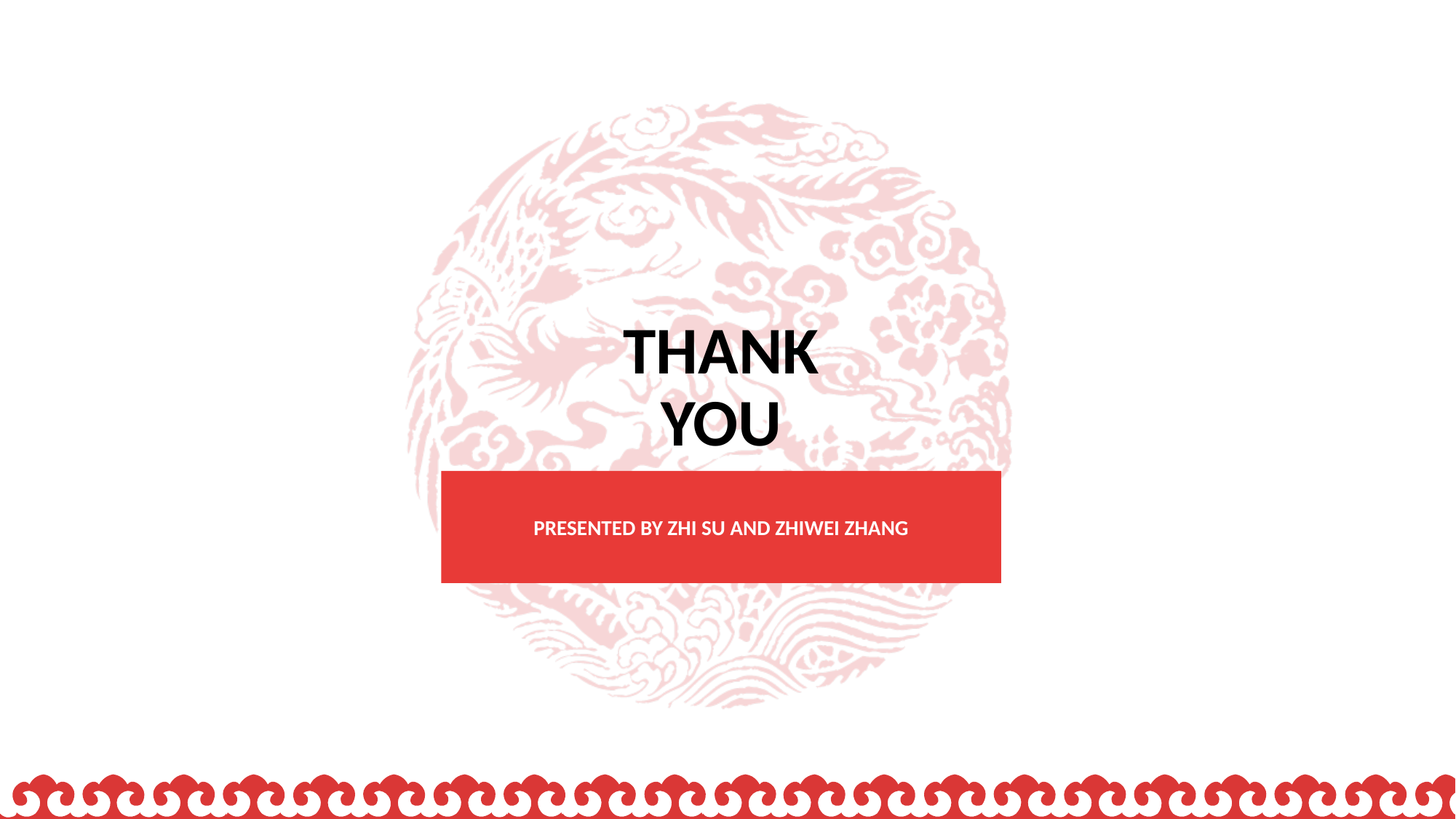

THANK
YOU
PRESENTED BY ZHI SU AND ZHIWEI ZHANG